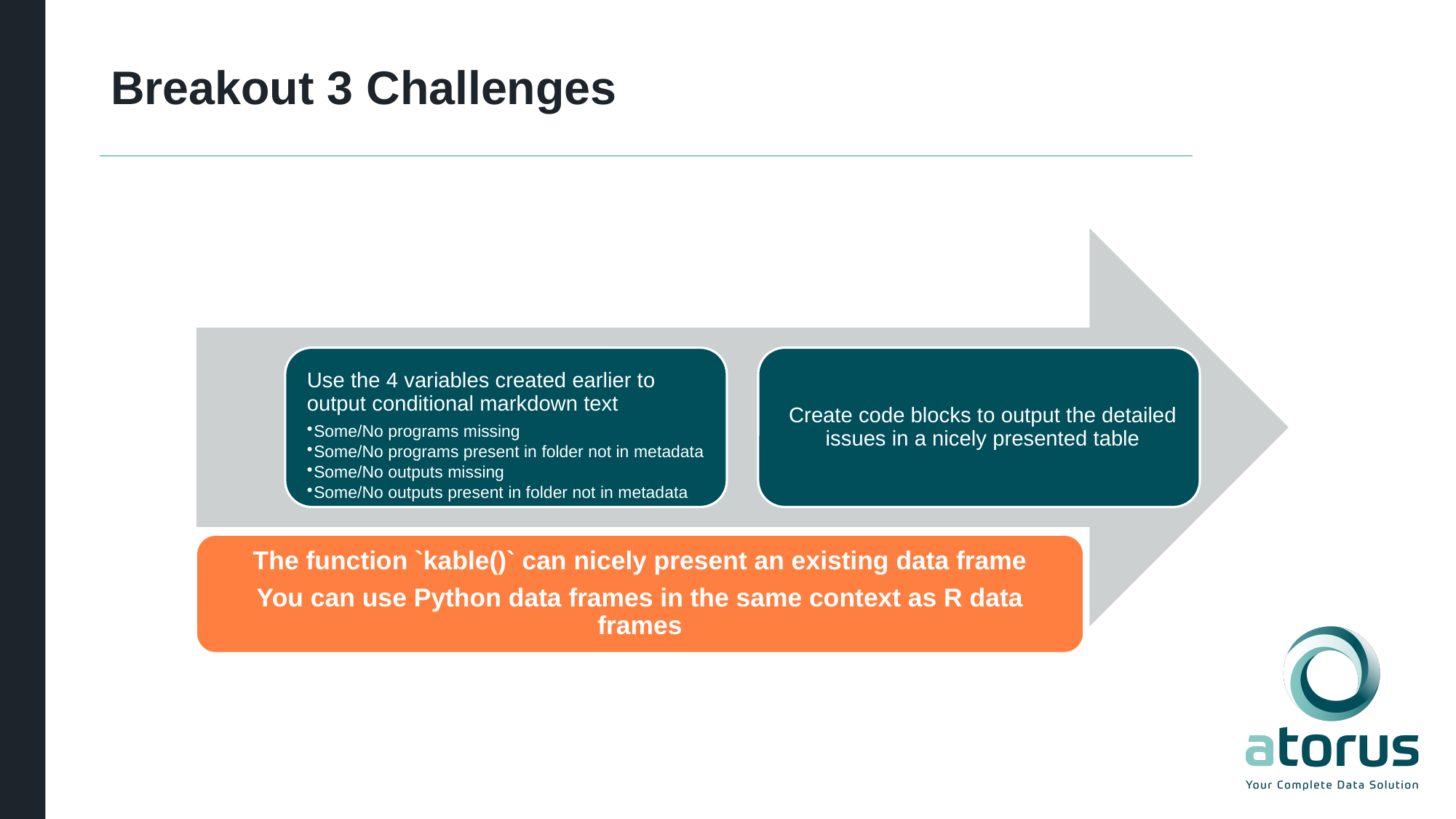

# Breakout 3 Challenges
Use the 4 variables created earlier to output conditional markdown text
Some/No programs missing
Some/No programs present in folder not in metadata
Some/No outputs missing
Some/No outputs present in folder not in metadata
Create code blocks to output the detailed issues in a nicely presented table

The function `kable()` can nicely present an existing data frame
You can use Python data frames in the same context as R data frames